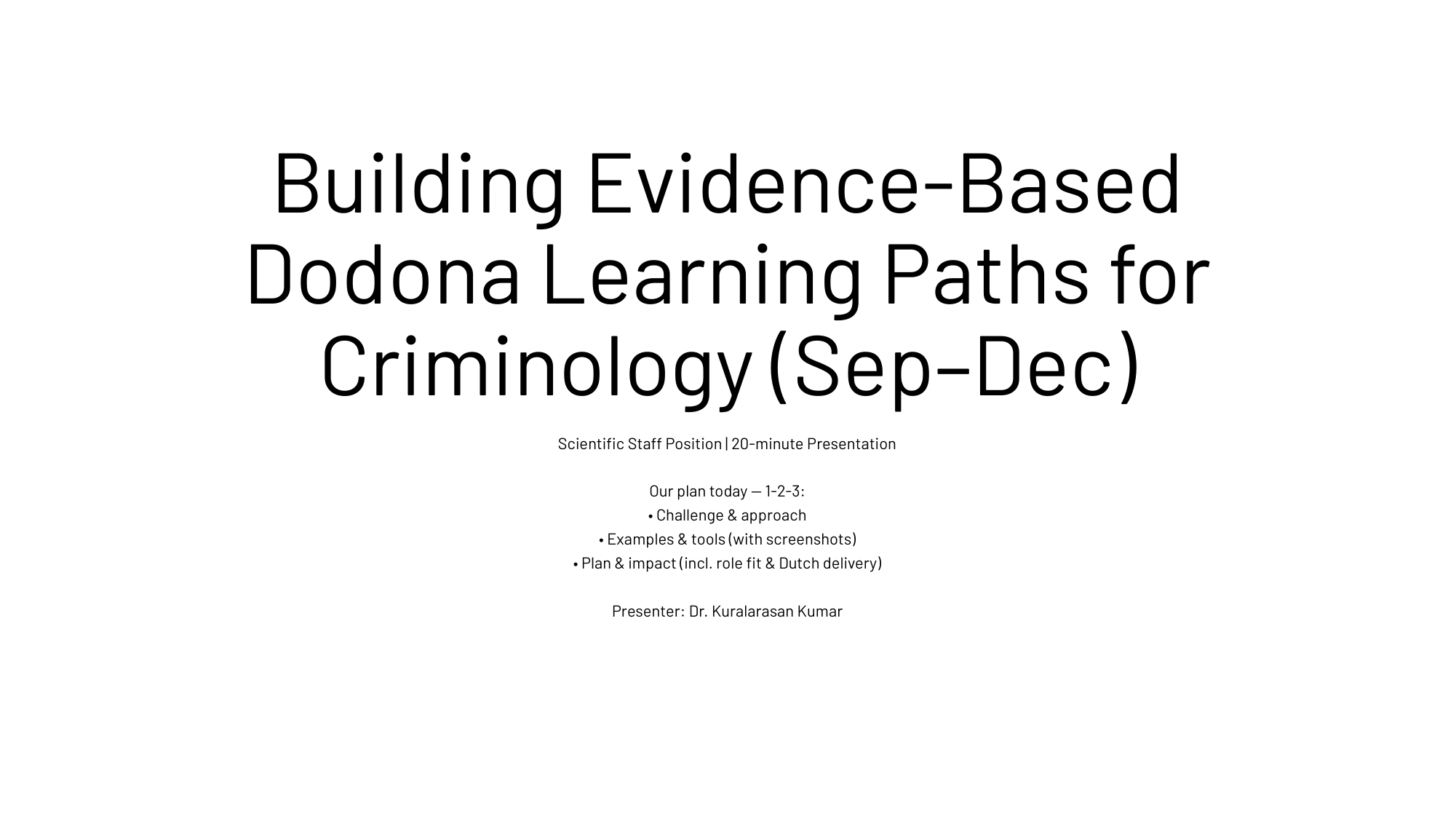

# Building Evidence-Based Dodona Learning Paths for Criminology (Sep–Dec)
Scientific Staff Position | 20-minute Presentation

Our plan today — 1-2-3:
• Challenge & approach
• Examples & tools (with screenshots)
• Plan & impact (incl. role fit & Dutch delivery)

Presenter: Dr. Kuralarasan Kumar